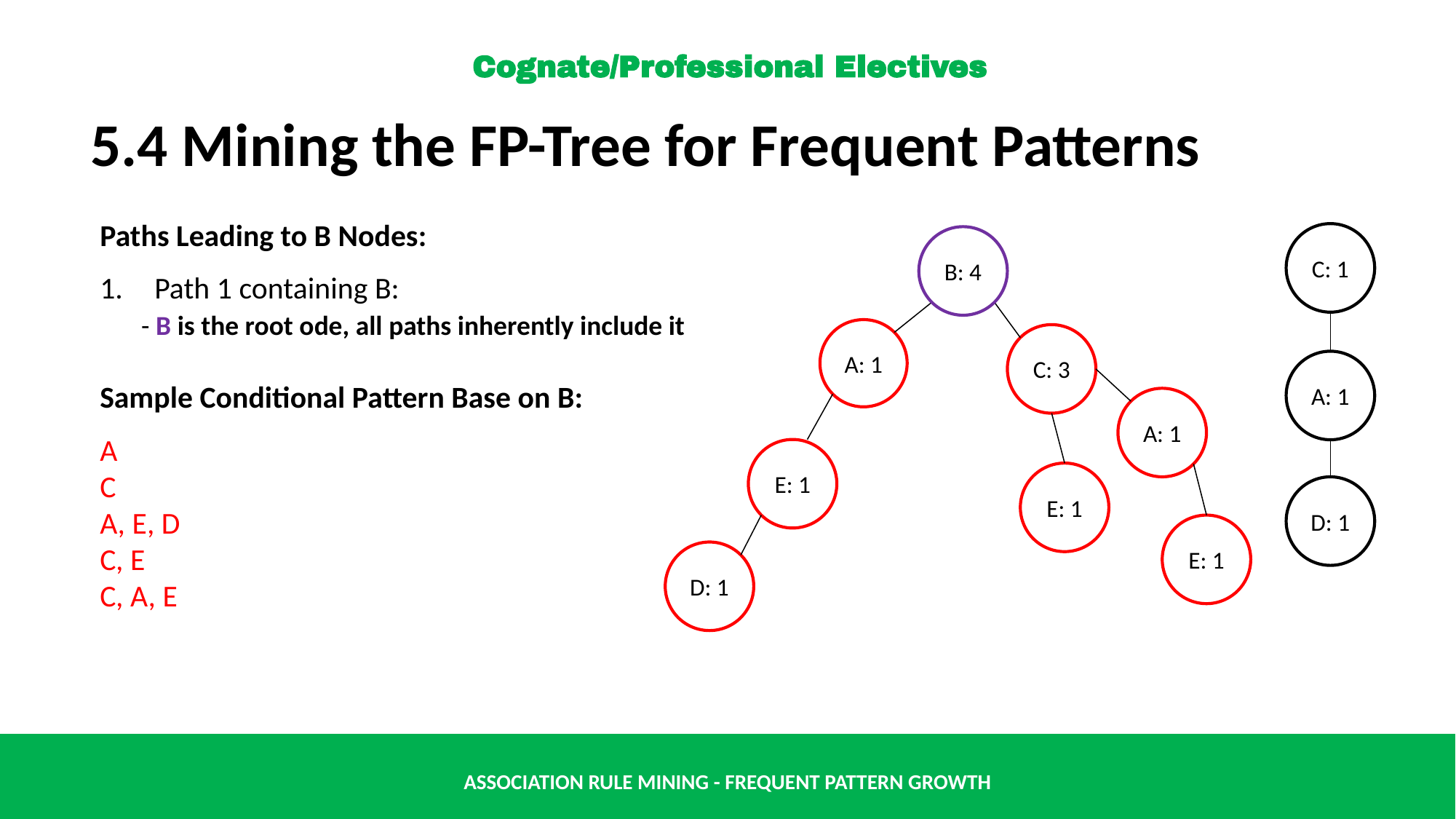

5.4 Mining the FP-Tree for Frequent Patterns
Paths Leading to B Nodes:

Path 1 containing B:
      - B is the root ode, all paths inherently include it

Sample Conditional Pattern Base on B:

A 		(1)
C		(3)
A, E, D		(1)
C, E		(1)
C, A, E		(1)
C: 1
B: 4
A: 1
C: 3
A: 1
A: 1
E: 1
E: 1
D: 1
E: 1
D: 1